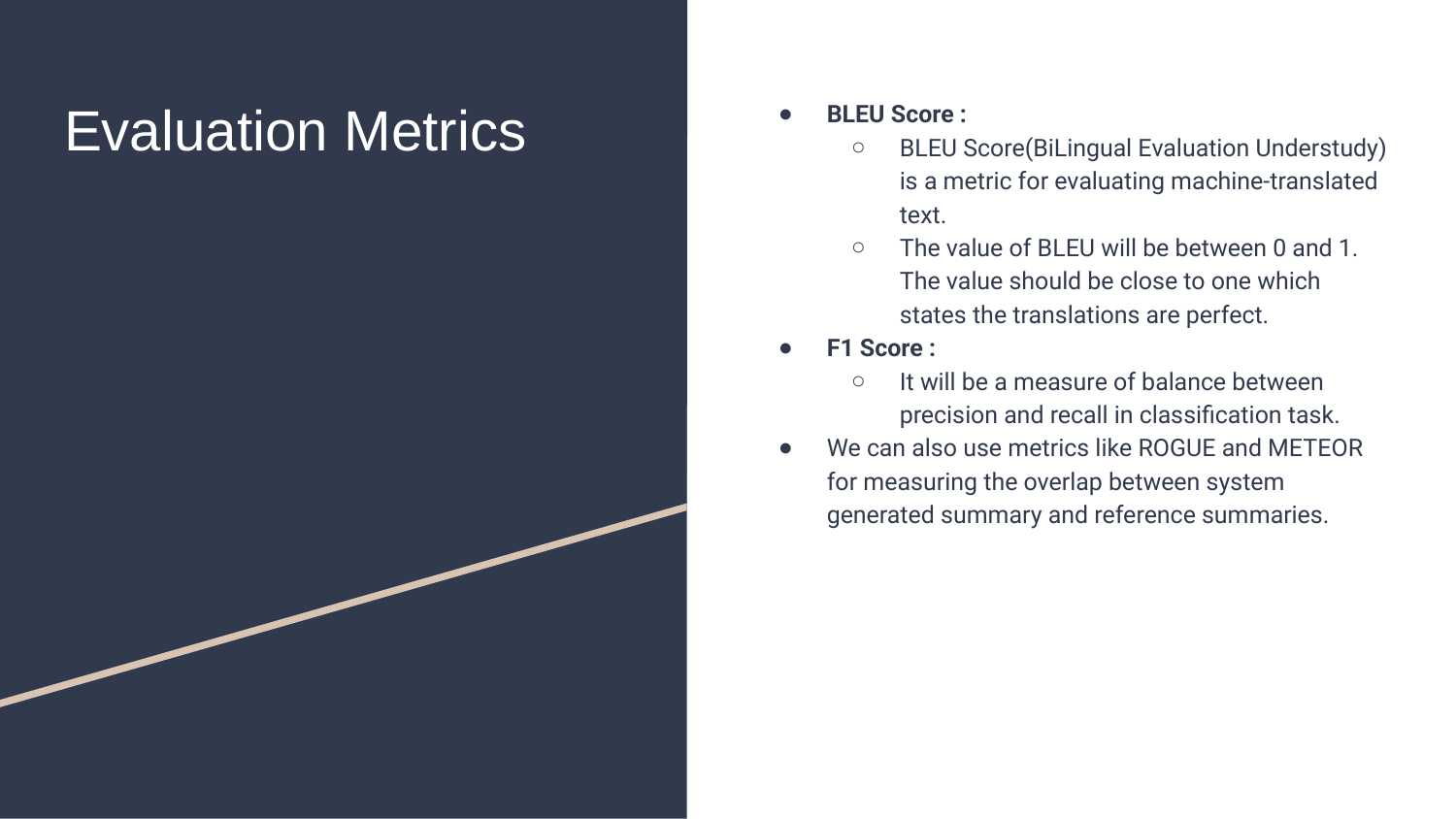

# Evaluation Metrics
BLEU Score :
BLEU Score(BiLingual Evaluation Understudy) is a metric for evaluating machine-translated text.
The value of BLEU will be between 0 and 1. The value should be close to one which states the translations are perfect.
F1 Score :
It will be a measure of balance between precision and recall in classification task.
We can also use metrics like ROGUE and METEOR for measuring the overlap between system generated summary and reference summaries.